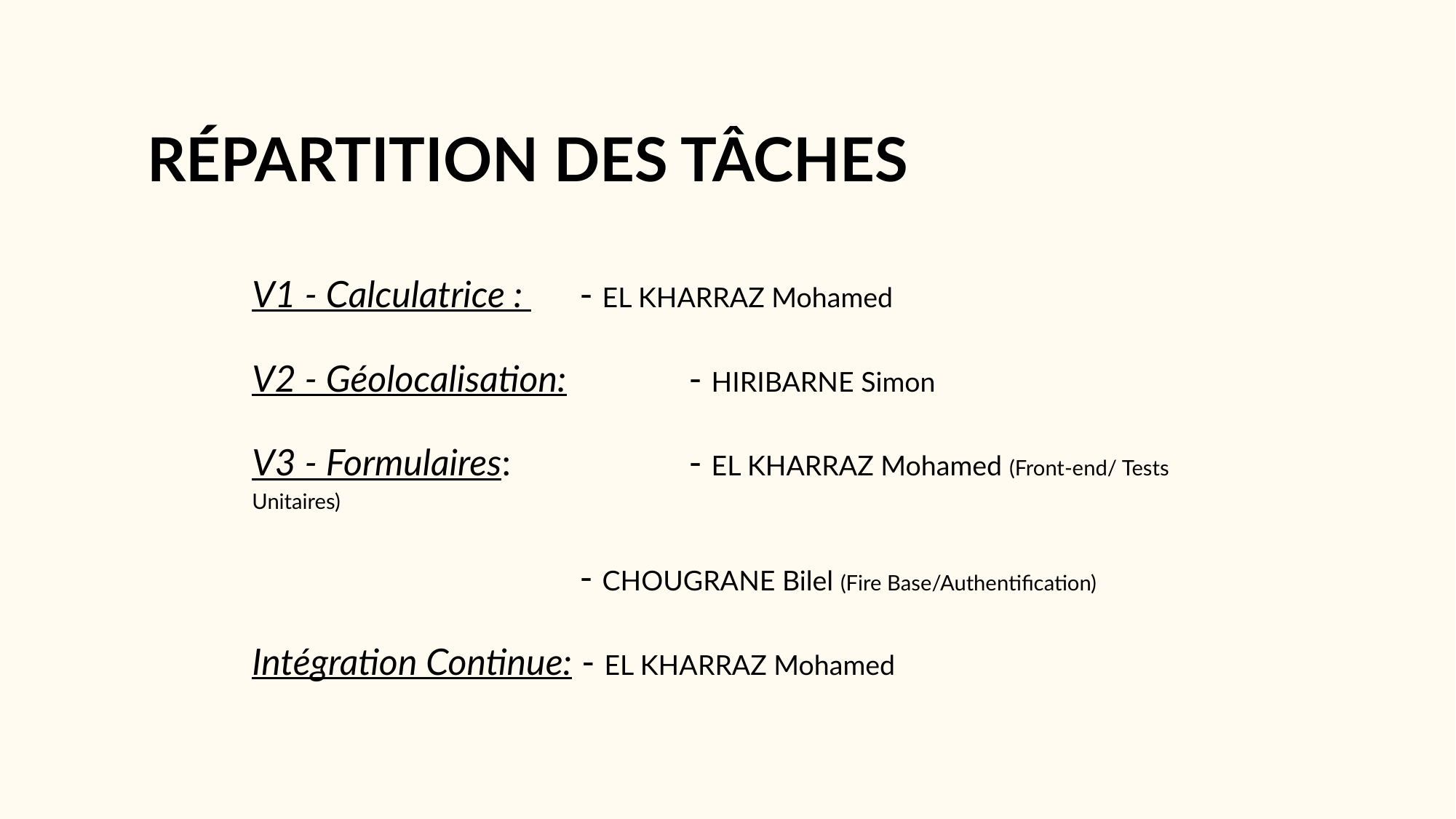

# RÉPARTITION DES TÂCHES
V1 - Calculatrice :  	- EL KHARRAZ Mohamed
V2 - Géolocalisation:  	- HIRIBARNE Simon
V3 - Formulaires: 		- EL KHARRAZ Mohamed (Front-end/ Tests Unitaires)
- CHOUGRANE Bilel (Fire Base/Authentification)
Intégration Continue: - EL KHARRAZ Mohamed